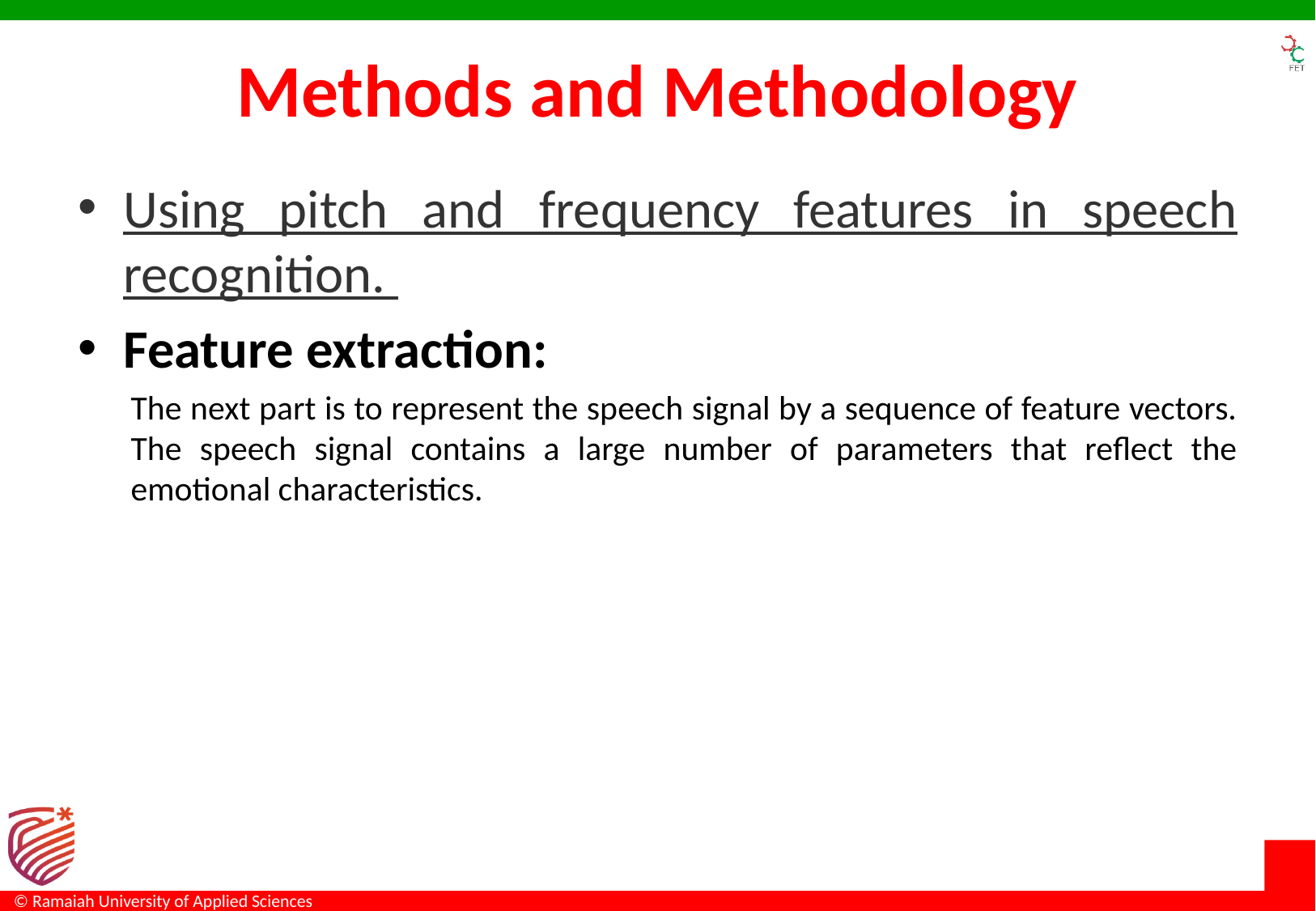

# Methods and Methodology

Using pitch and frequency features in speech recognition.
Feature extraction:
The next part is to represent the speech signal by a sequence of feature vectors. The speech signal contains a large number of parameters that reflect the emotional characteristics.